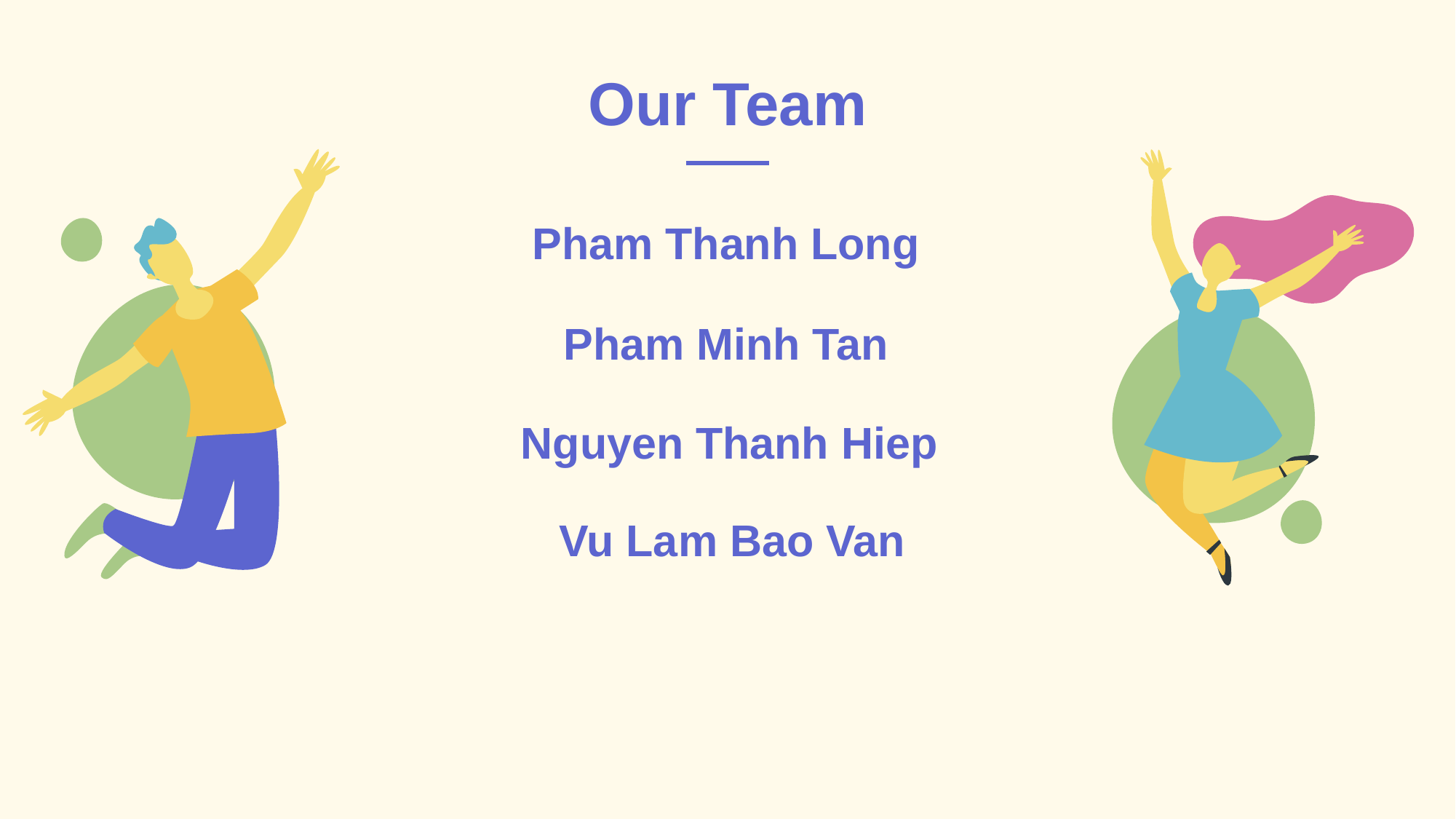

# Our Team

Pham Thanh Long

Pham Minh Tan

Nguyen Thanh Hiep

Vu Lam Bao Van